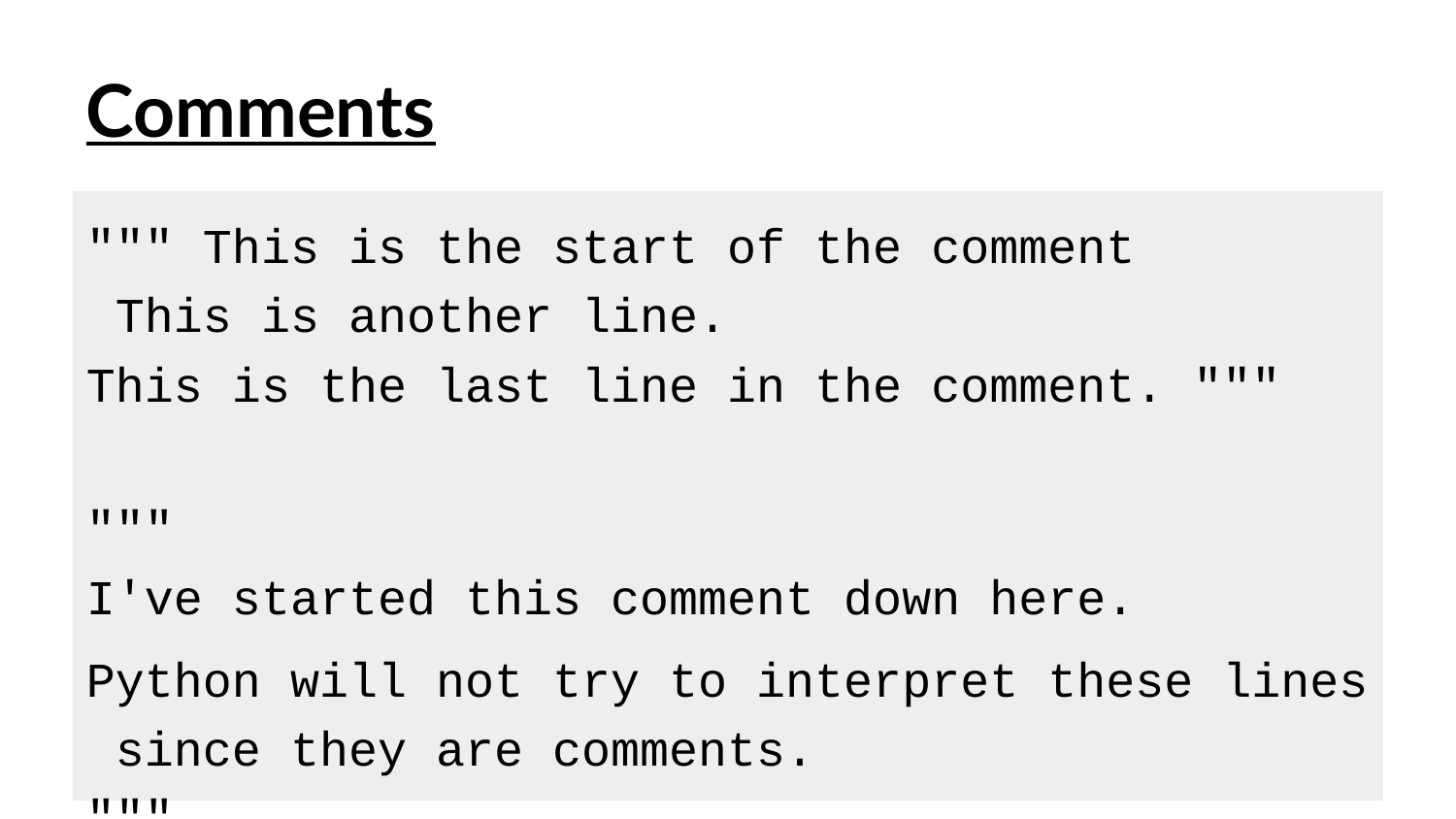

# Comments

""" This is the start of the comment  This is another line.
This is the last line in the comment. """

"""
I've started this comment down here.
Python will not try to interpret these lines  since they are comments.
"""